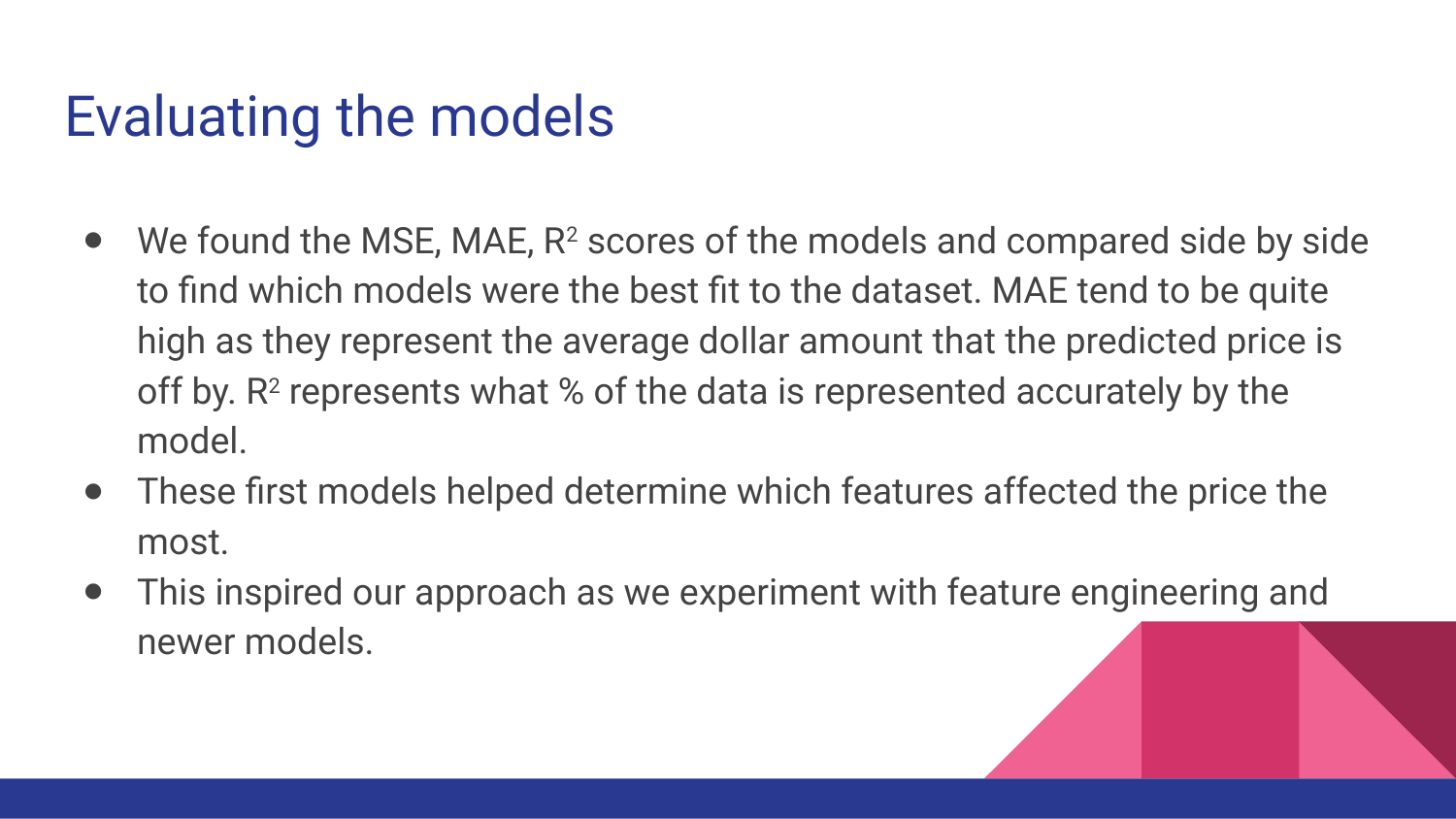

# Evaluating the models
We found the MSE, MAE, R2 scores of the models and compared side by side to find which models were the best fit to the dataset. MAE tend to be quite high as they represent the average dollar amount that the predicted price is off by. R2 represents what % of the data is represented accurately by the model.
These first models helped determine which features affected the price the most.
This inspired our approach as we experiment with feature engineering and newer models.